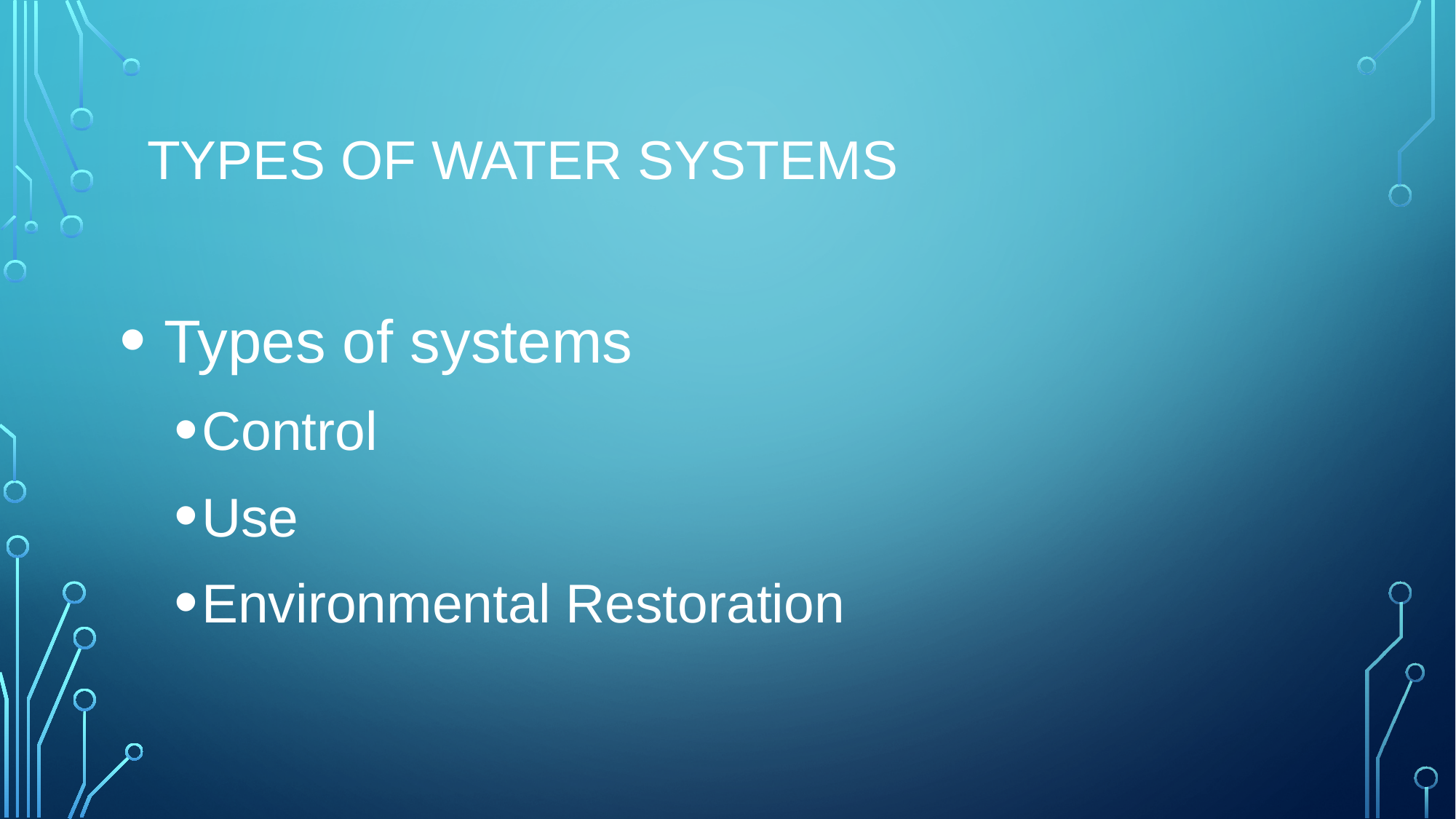

# TYPES OF water systems
 Types of systems
Control
Use
Environmental Restoration